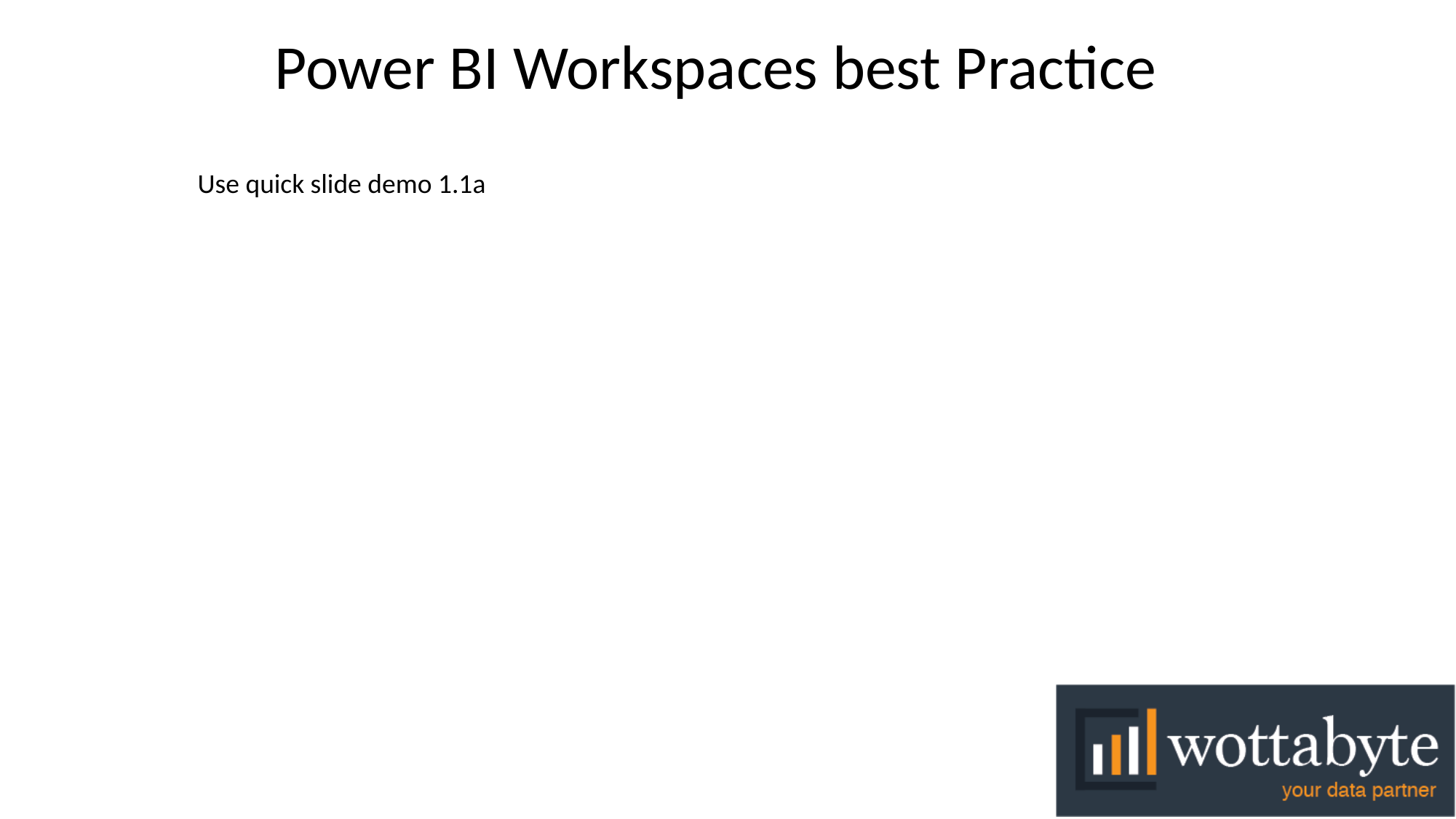

# Power BI Workspaces best Practice

Use quick slide demo 1.1a